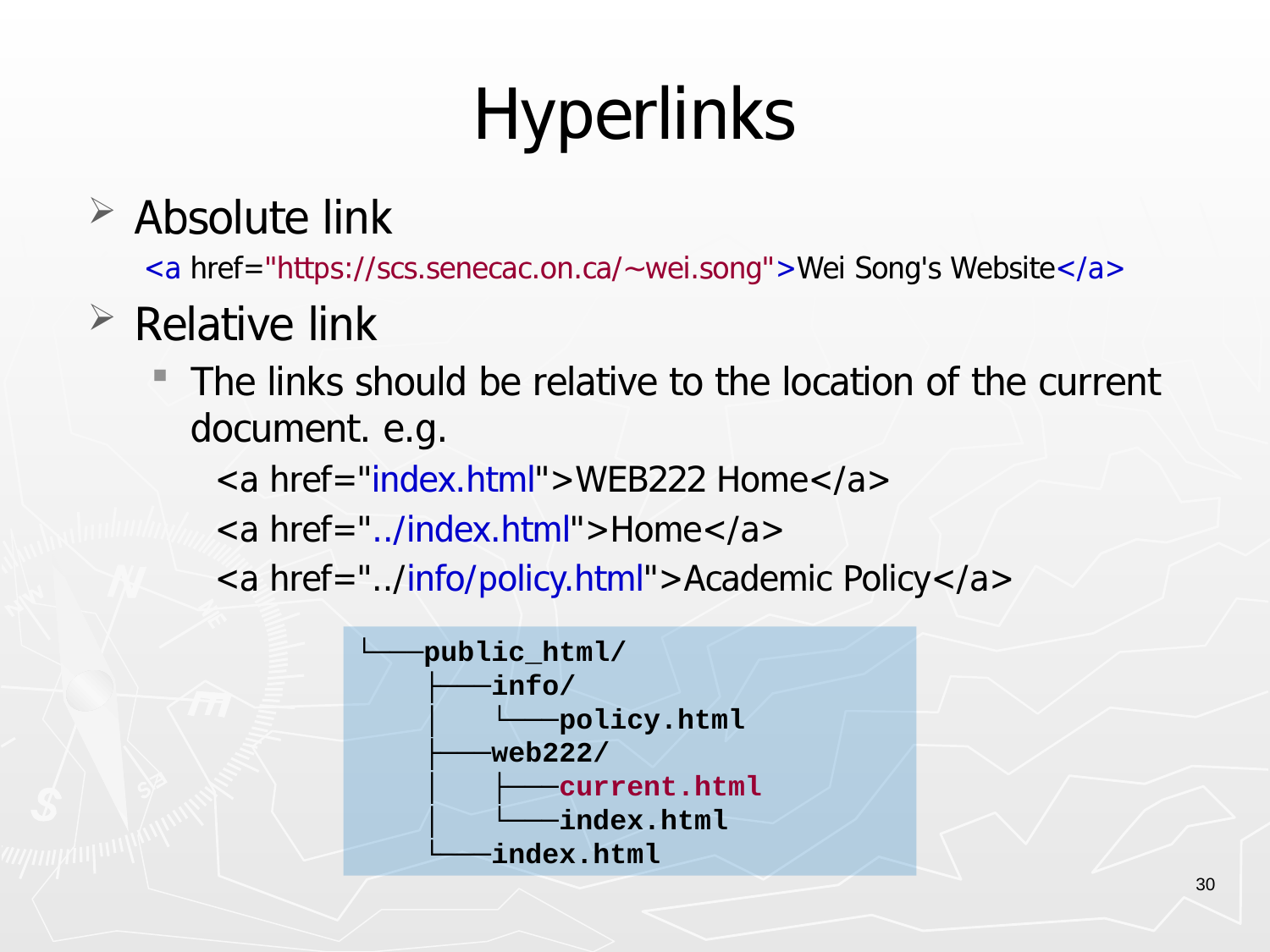

# Hyperlinks
Absolute link
      <a href="https://scs.senecac.on.ca/~wei.song">Wei Song's Website</a>
Relative link
The links should be relative to the location of the current document. e.g.
<a href="index.html">WEB222 Home</a>
<a href="../index.html">Home</a>
<a href="../info/policy.html">Academic Policy</a>
└───public_html/
    ├───info/
    │   └───policy.html
    ├───web222/
    │   ├───current.html
    │   └───index.html
    └───index.html
30